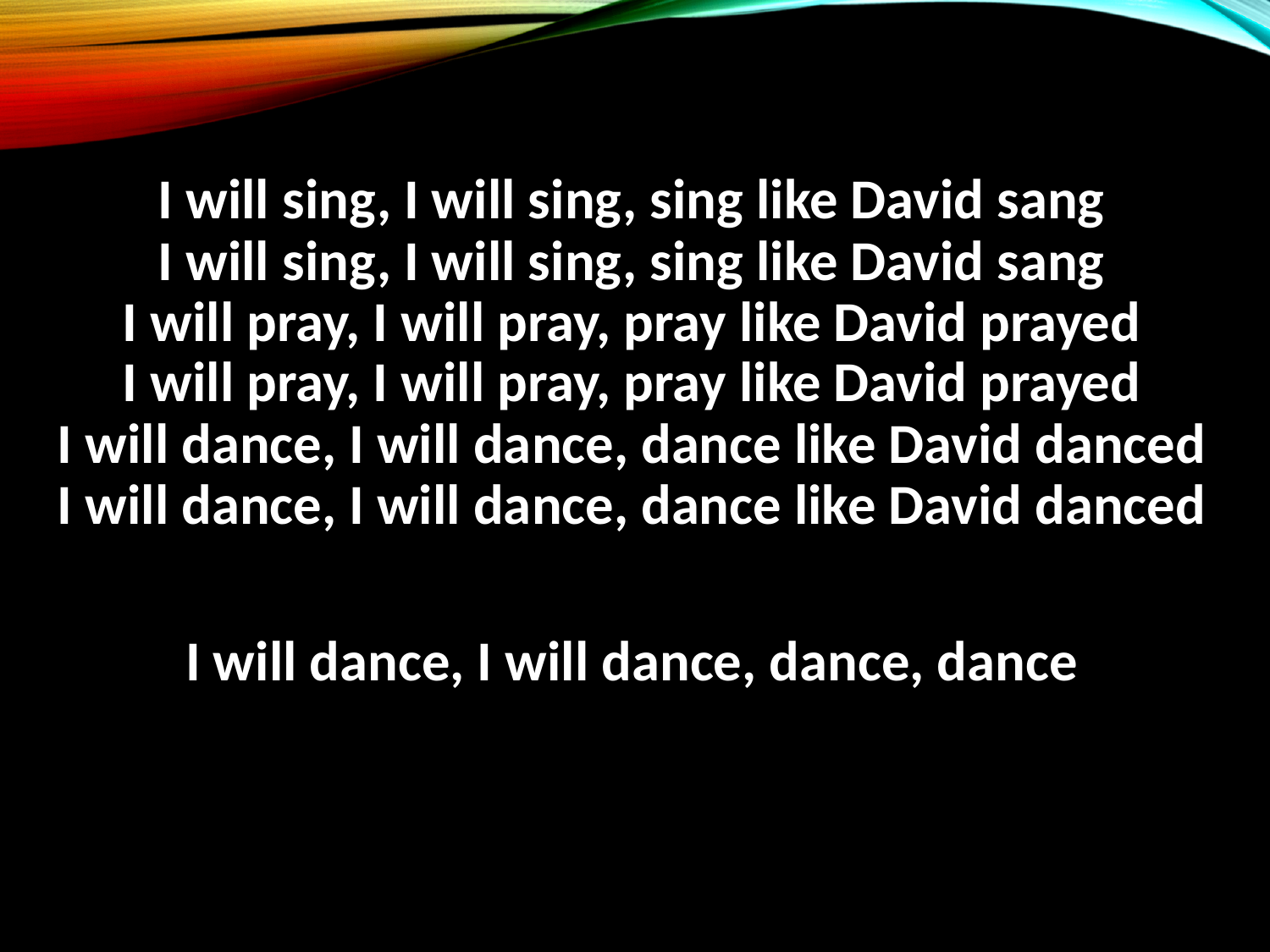

I will sing, I will sing, sing like David sang
I will sing, I will sing, sing like David sang
I will pray, I will pray, pray like David prayed
I will pray, I will pray, pray like David prayed
I will dance, I will dance, dance like David danced
I will dance, I will dance, dance like David danced

I will dance, I will dance, dance, dance